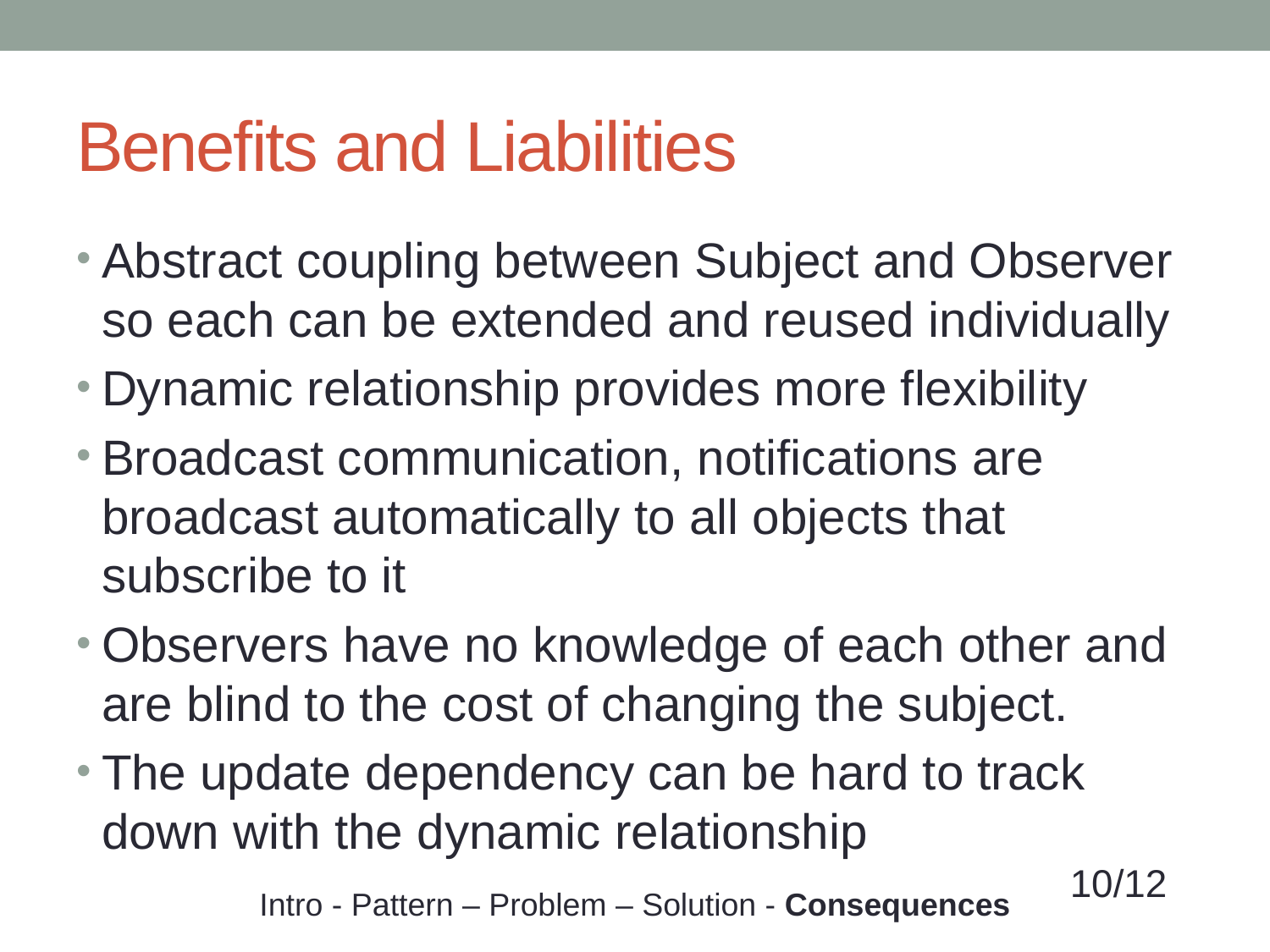

# Benefits and Liabilities
Abstract coupling between Subject and Observer so each can be extended and reused individually
Dynamic relationship provides more flexibility
Broadcast communication, notifications are broadcast automatically to all objects that subscribe to it
Observers have no knowledge of each other and are blind to the cost of changing the subject.
The update dependency can be hard to track down with the dynamic relationship
10/12
Intro - Pattern – Problem – Solution - Consequences